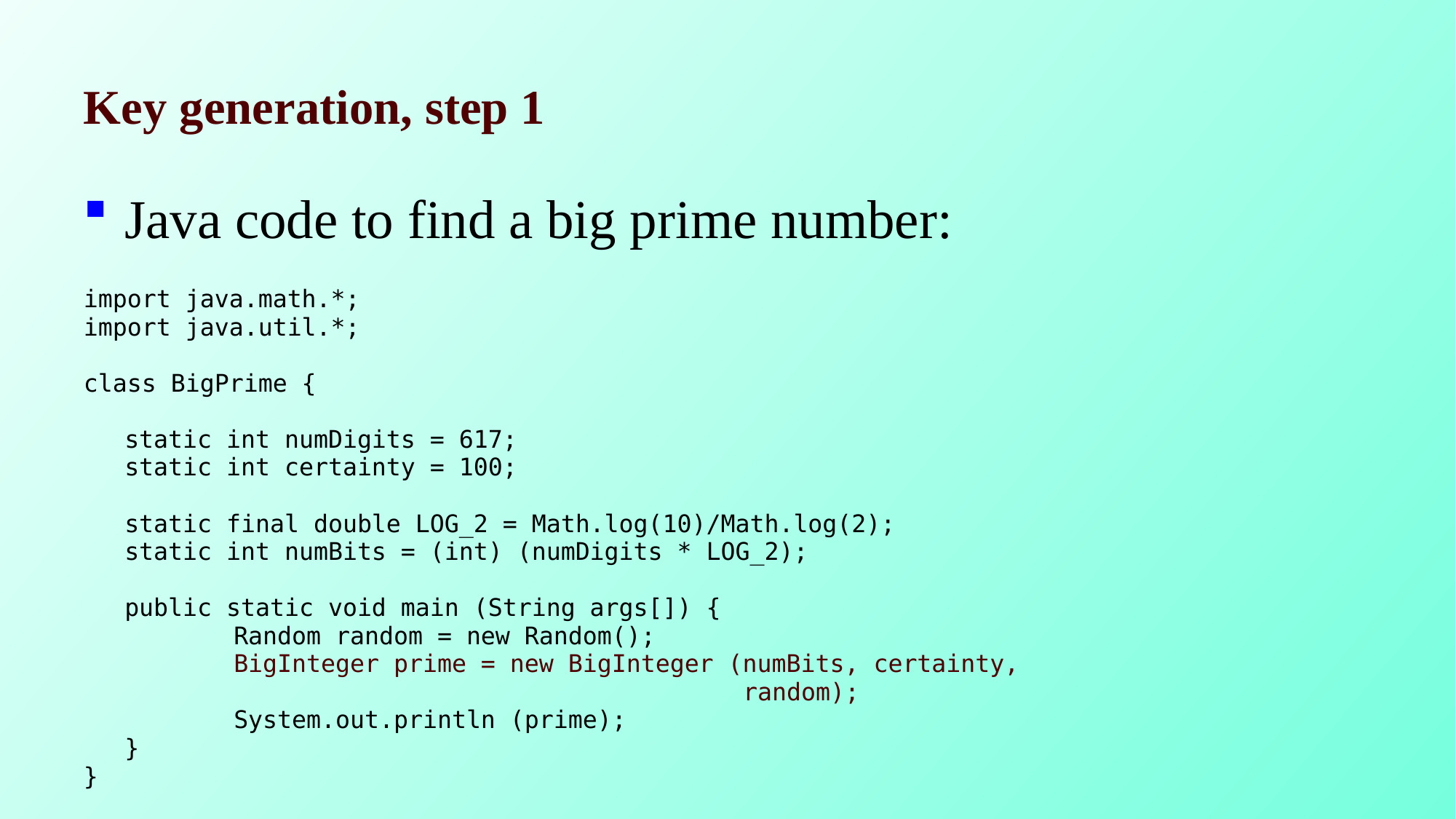

# Key generation, step 1
Java code to find a big prime number:

import java.math.*;
import java.util.*;

class BigPrime {

	static int numDigits = 617;
	static int certainty = 100;

	static final double LOG_2 = Math.log(10)/Math.log(2);
	static int numBits = (int) (numDigits * LOG_2);

	public static void main (String args[]) {
		Random random = new Random();
		BigInteger prime = new BigInteger (numBits, certainty,
						     random);
		System.out.println (prime);
	}
}
73